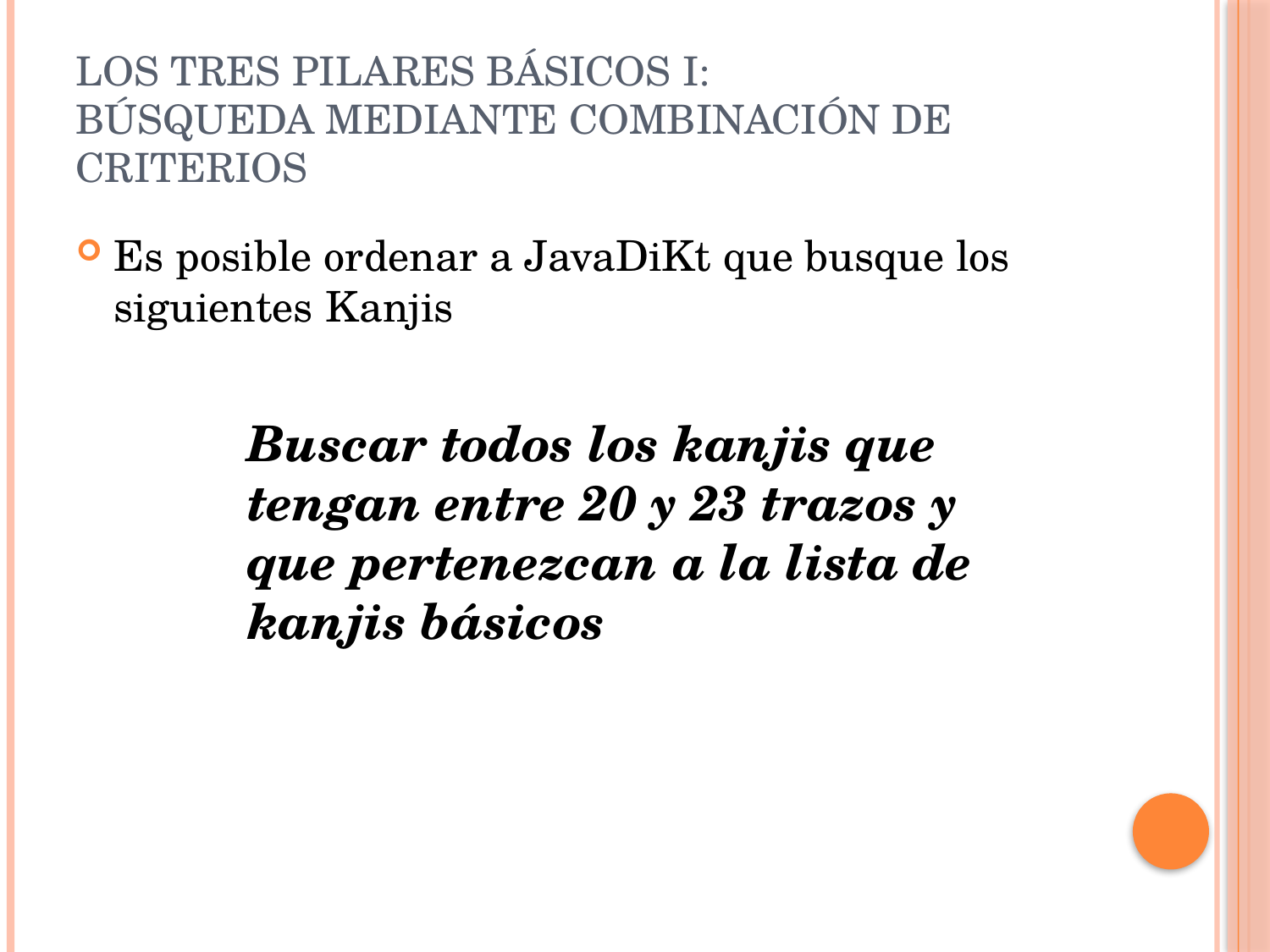

# Los tres pilares básicos I: Búsqueda mediante combinación de criterios
Es posible ordenar a JavaDiKt que busque los siguientes Kanjis
Buscar todos los kanjis que tengan entre 20 y 23 trazos y que pertenezcan a la lista de kanjis básicos